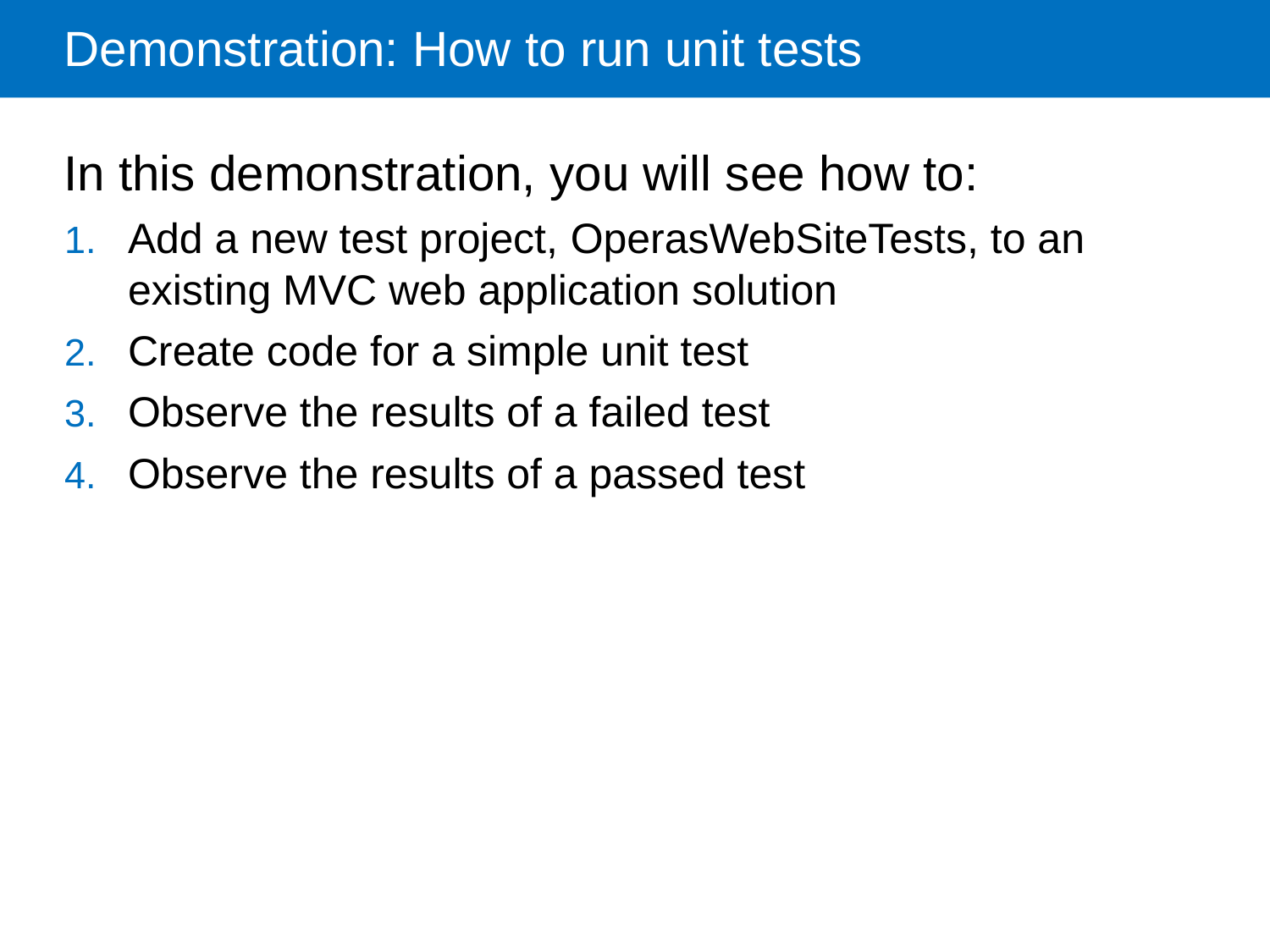

# Demonstration: How to run unit tests
In this demonstration, you will see how to:
Add a new test project, OperasWebSiteTests, to an existing MVC web application solution
Create code for a simple unit test
Observe the results of a failed test
Observe the results of a passed test